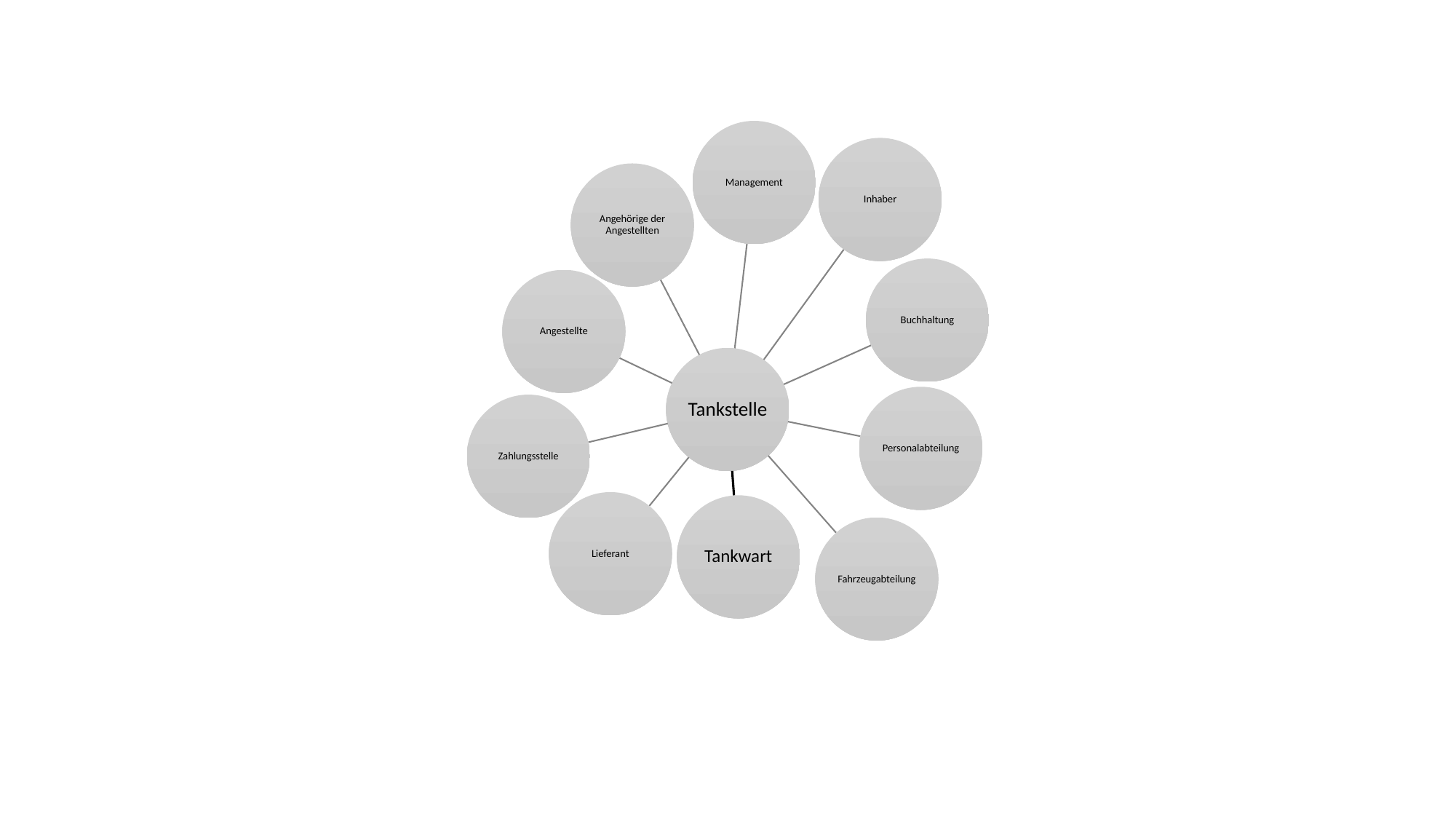

Tankstelle

Management

Inhaber

Buchhaltung

Personalabteilung

Fahrzeugabteilung

Tankwart

Lieferant

Zahlungsstelle

Angestellte

Angehörige der Angestellten